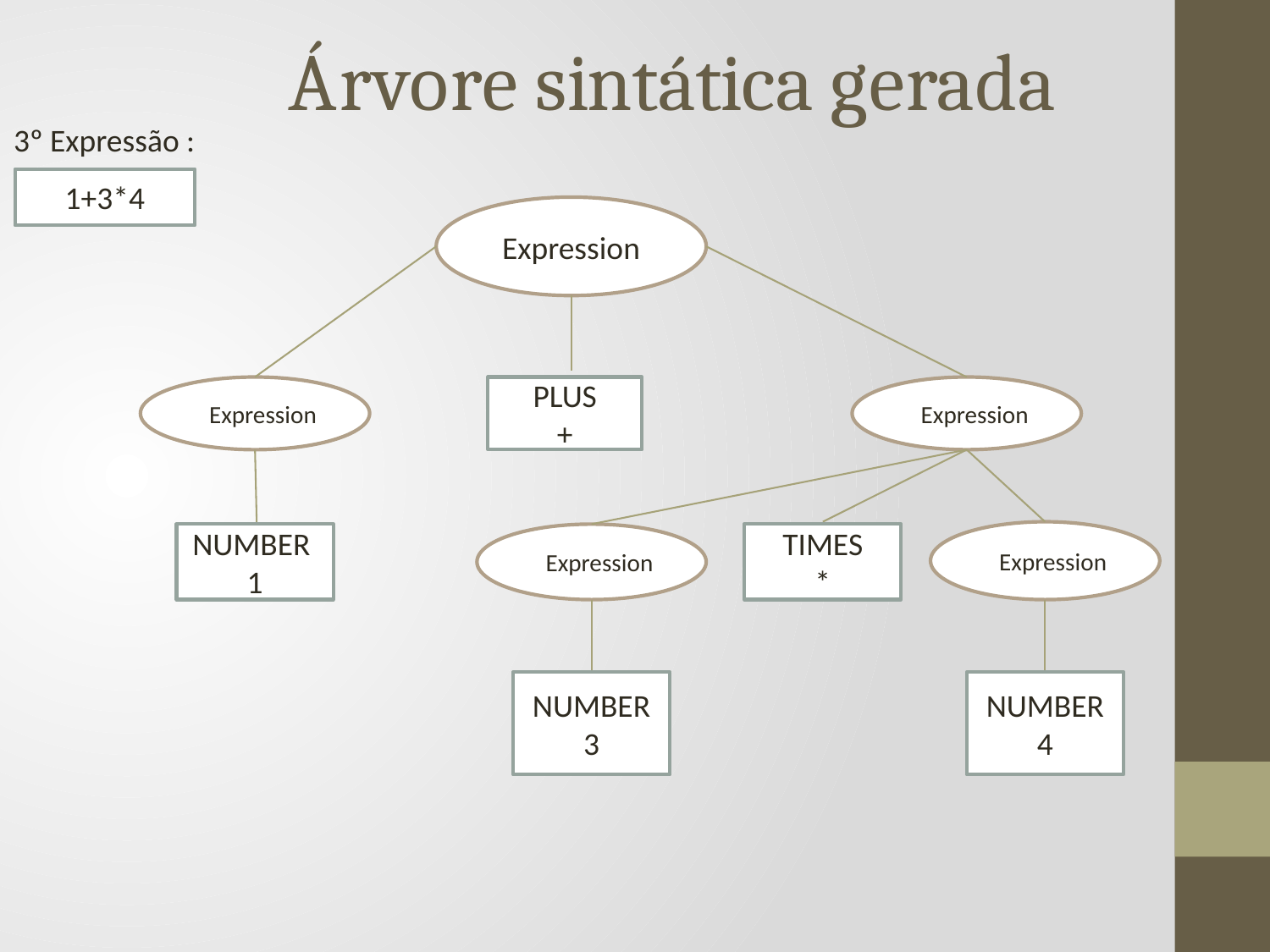

Árvore sintática gerada
#
3º Expressão :
1+3*4
Expression
Expression
PLUS
+
Expression
Expression
TIMES
*
NUMBER
1
Expression

NUMBER
3
NUMBER
4